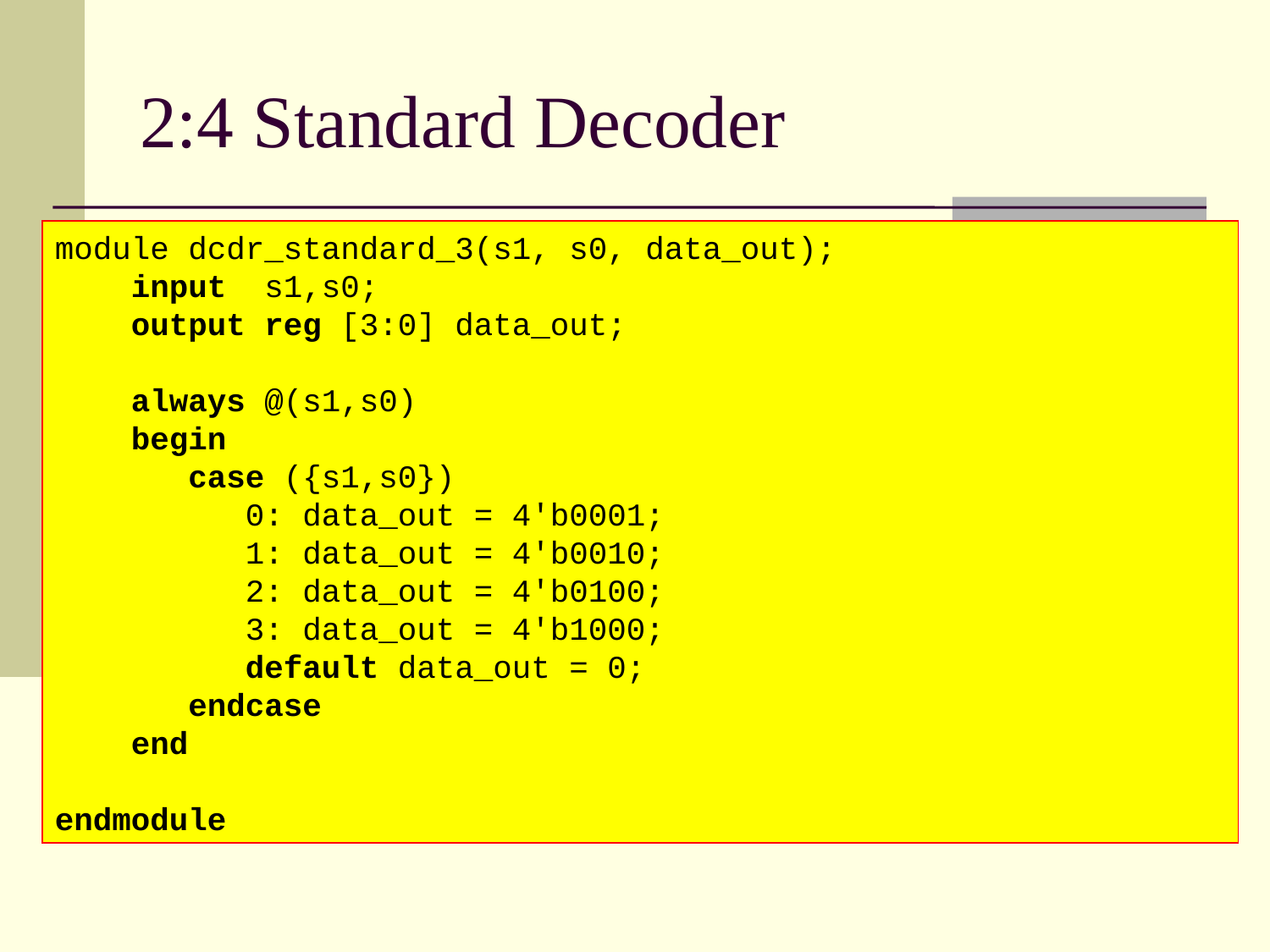

# 2:4 Standard Decoder
module dcdr_standard_3(s1, s0, data_out);
    input  s1,s0;
    output reg [3:0] data_out;

    always @(s1,s0)
    begin
       case ({s1,s0})
          0: data_out = 4'b0001;
          1: data_out = 4'b0010;
          2: data_out = 4'b0100;
          3: data_out = 4'b1000;
          default data_out = 0;
       endcase
    end

endmodule